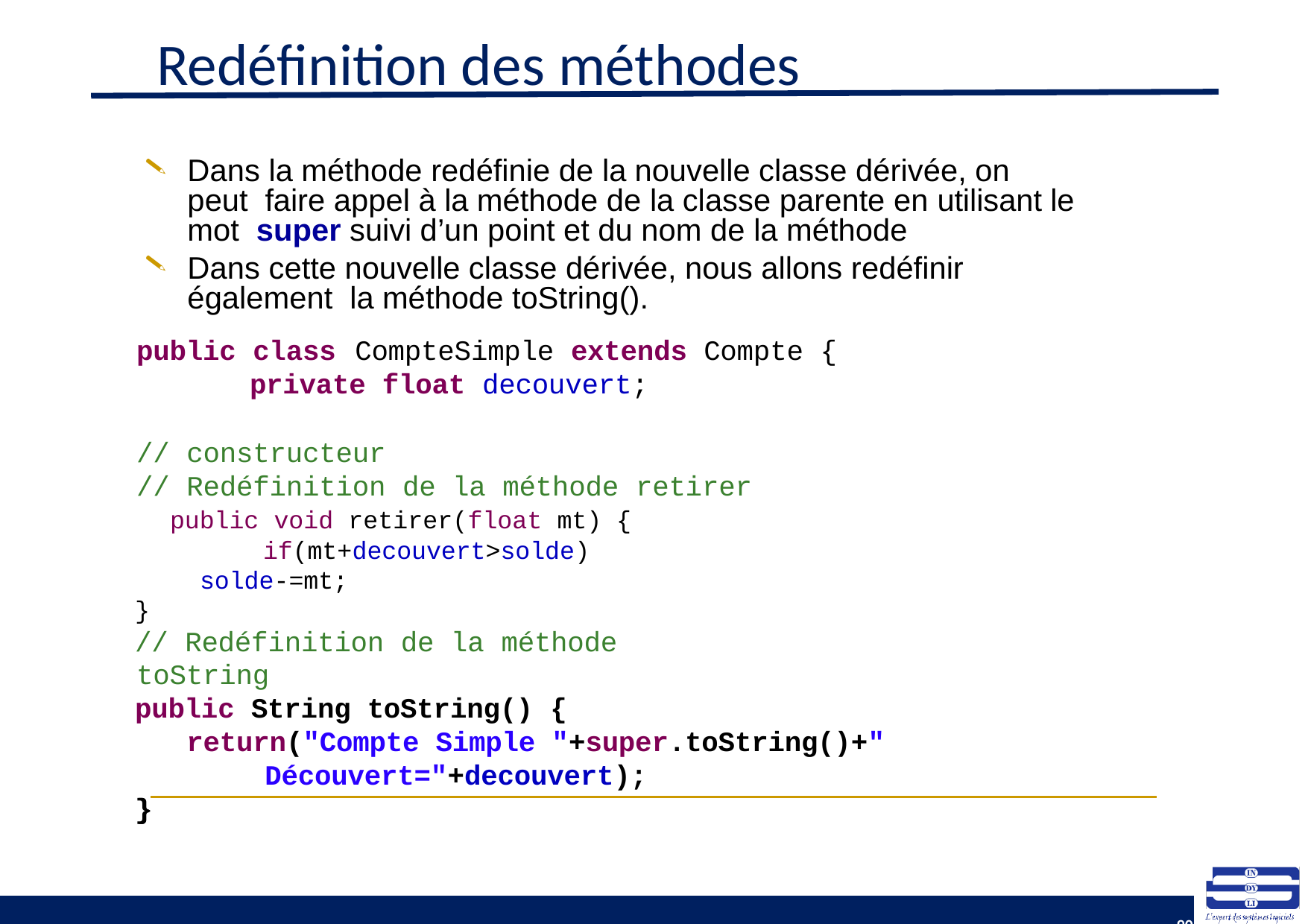

# Redéfinition des méthodes
Dans la méthode redéfinie de la nouvelle classe dérivée, on peut  faire appel à la méthode de la classe parente en utilisant le mot  super suivi d’un point et du nom de la méthode
Dans cette nouvelle classe dérivée, nous allons redéfinir également  la méthode toString().
public class	CompteSimple extends Compte {
private float decouvert;

// constructeur
// Redéfinition de la méthode retirer
public void retirer(float mt) {  if(mt+decouvert>solde)
solde-=mt;
}
// Redéfinition de la méthode toString
public String toString() {
return("Compte Simple "+super.toString()+"  Découvert="+decouvert);
}

}

90